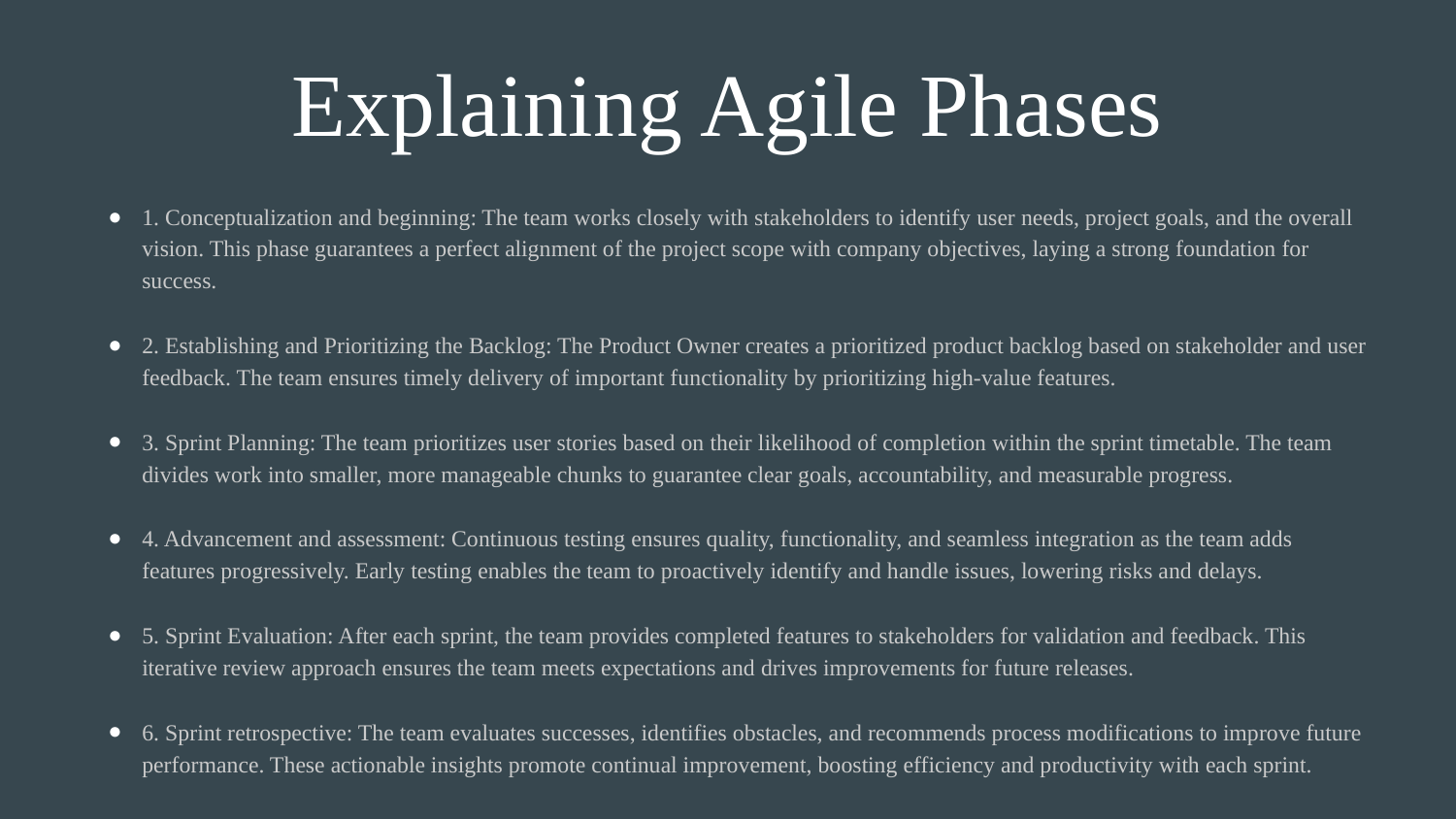

# Explaining Agile Phases
1. Conceptualization and beginning: The team works closely with stakeholders to identify user needs, project goals, and the overall vision. This phase guarantees a perfect alignment of the project scope with company objectives, laying a strong foundation for success.
2. Establishing and Prioritizing the Backlog: The Product Owner creates a prioritized product backlog based on stakeholder and user feedback. The team ensures timely delivery of important functionality by prioritizing high-value features.
3. Sprint Planning: The team prioritizes user stories based on their likelihood of completion within the sprint timetable. The team divides work into smaller, more manageable chunks to guarantee clear goals, accountability, and measurable progress.
4. Advancement and assessment: Continuous testing ensures quality, functionality, and seamless integration as the team adds features progressively. Early testing enables the team to proactively identify and handle issues, lowering risks and delays.
5. Sprint Evaluation: After each sprint, the team provides completed features to stakeholders for validation and feedback. This iterative review approach ensures the team meets expectations and drives improvements for future releases.
6. Sprint retrospective: The team evaluates successes, identifies obstacles, and recommends process modifications to improve future performance. These actionable insights promote continual improvement, boosting efficiency and productivity with each sprint.